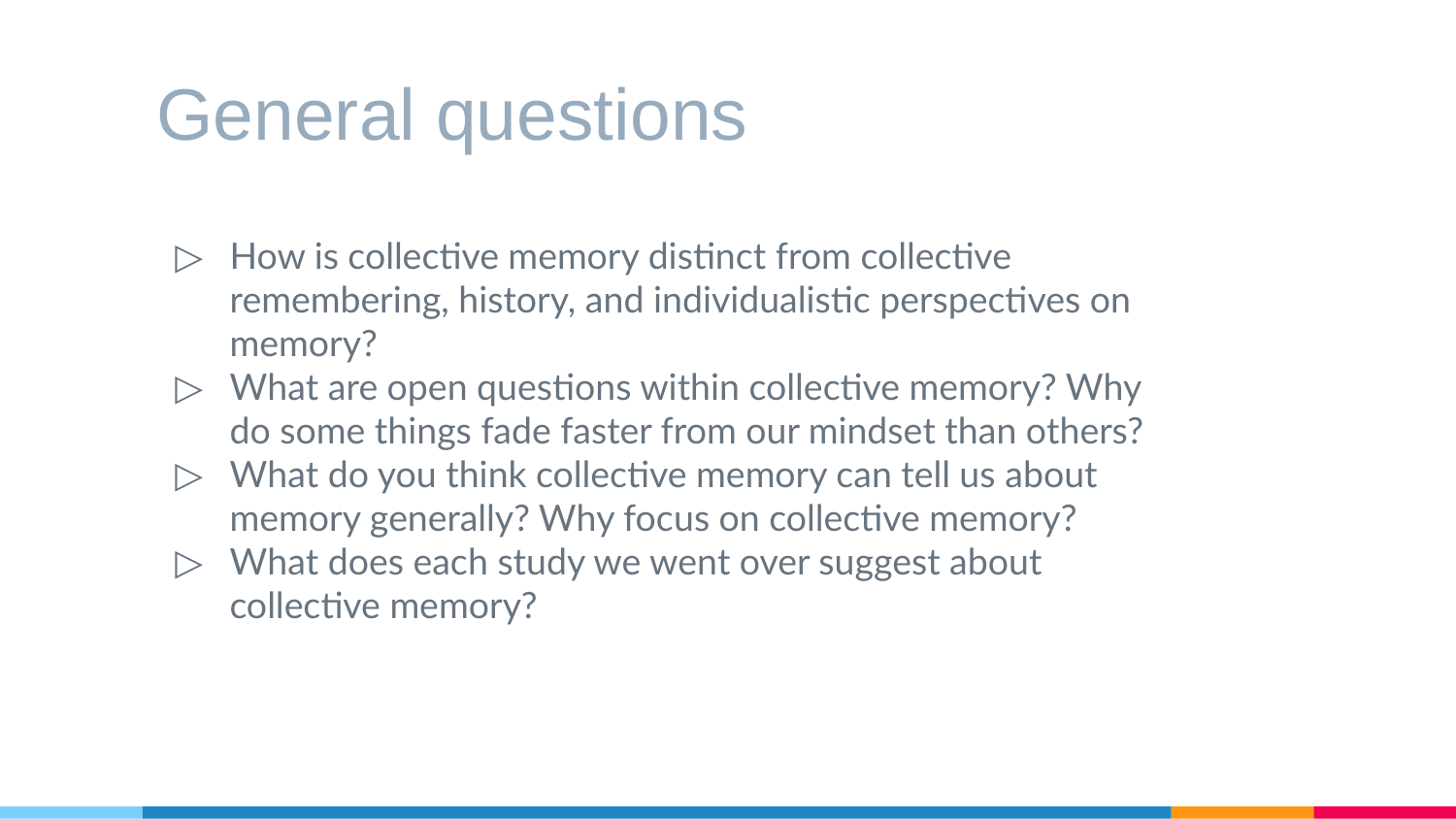

# General questions
How is collective memory distinct from collective remembering, history, and individualistic perspectives on memory?
What are open questions within collective memory? Why do some things fade faster from our mindset than others?
What do you think collective memory can tell us about memory generally? Why focus on collective memory?
What does each study we went over suggest about collective memory?